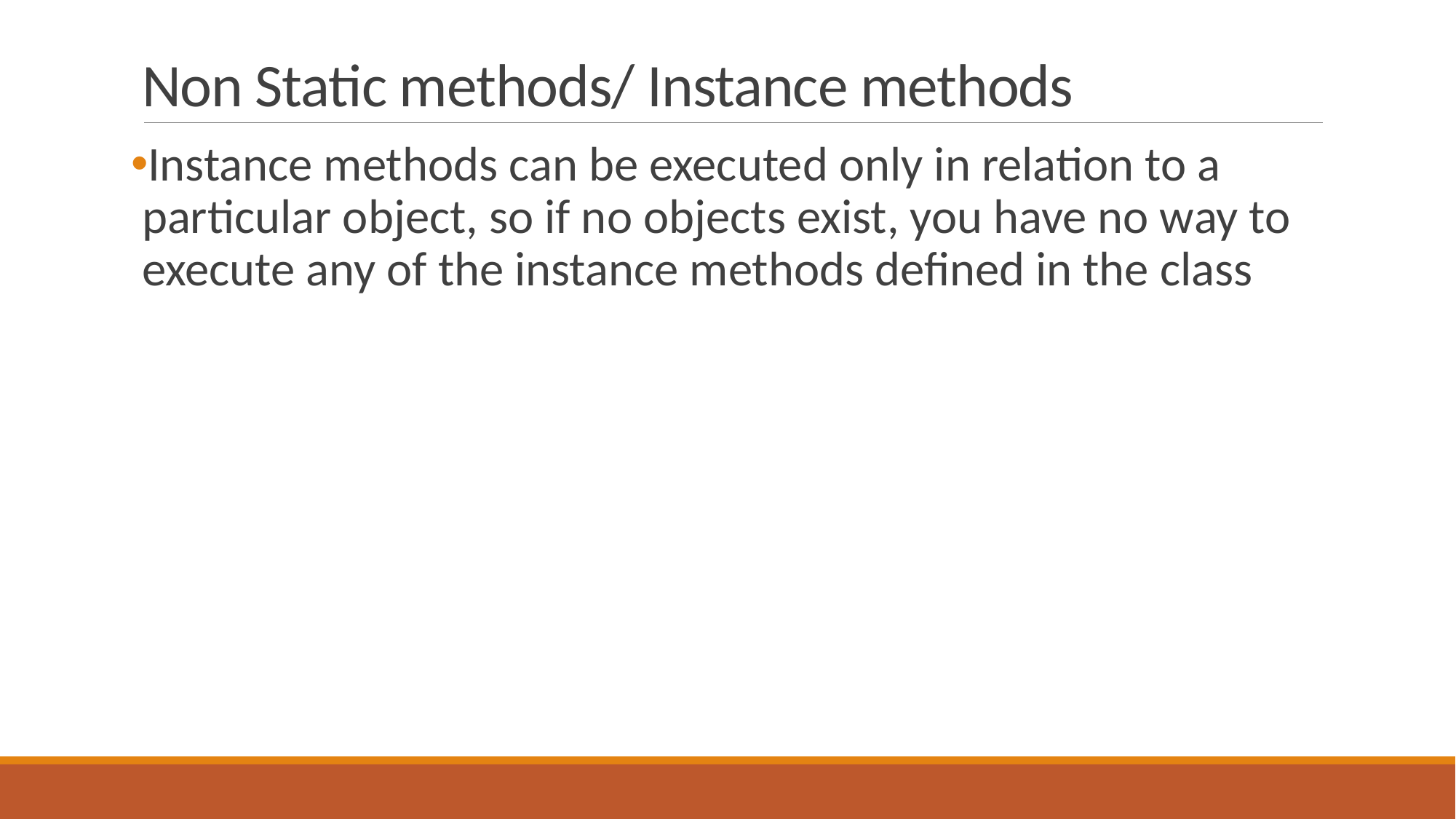

# Non Static methods/ Instance methods
Instance methods can be executed only in relation to a particular object, so if no objects exist, you have no way to execute any of the instance methods defined in the class